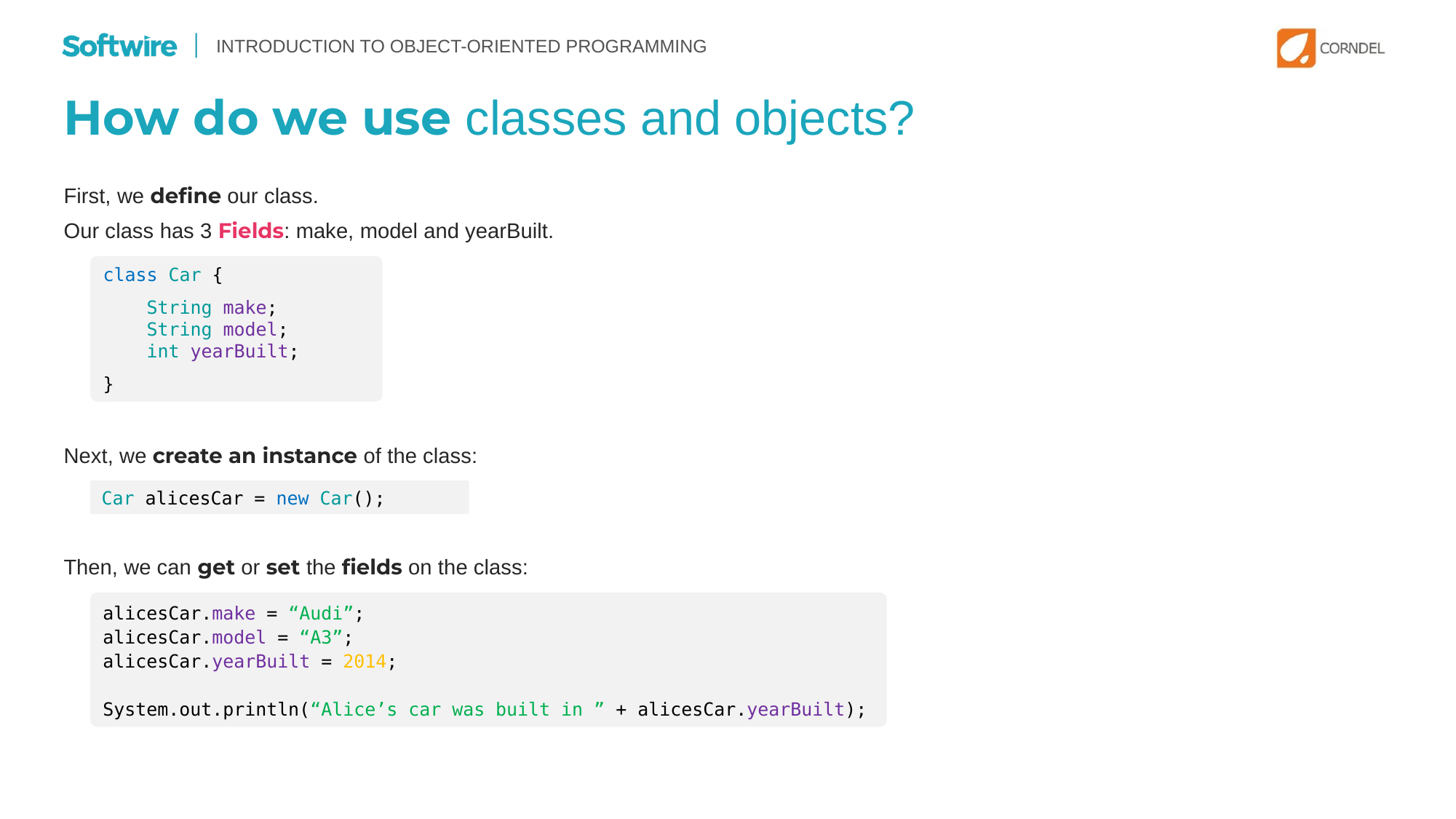

INTRODUCTION TO OBJECT-ORIENTED PROGRAMMING
How do we use classes and objects?
First, we define our class.
Our class has 3 Fields: make, model and yearBuilt.
class Car {

    String make;
    String model;
    int yearBuilt;

}
Next, we create an instance of the class:
Car alicesCar = new Car();
Then, we can get or set the fields on the class:
alicesCar.make = “Audi”;
alicesCar.model = “A3”;
alicesCar.yearBuilt = 2014;

System.out.println(“Alice’s car was built in ” + alicesCar.yearBuilt);